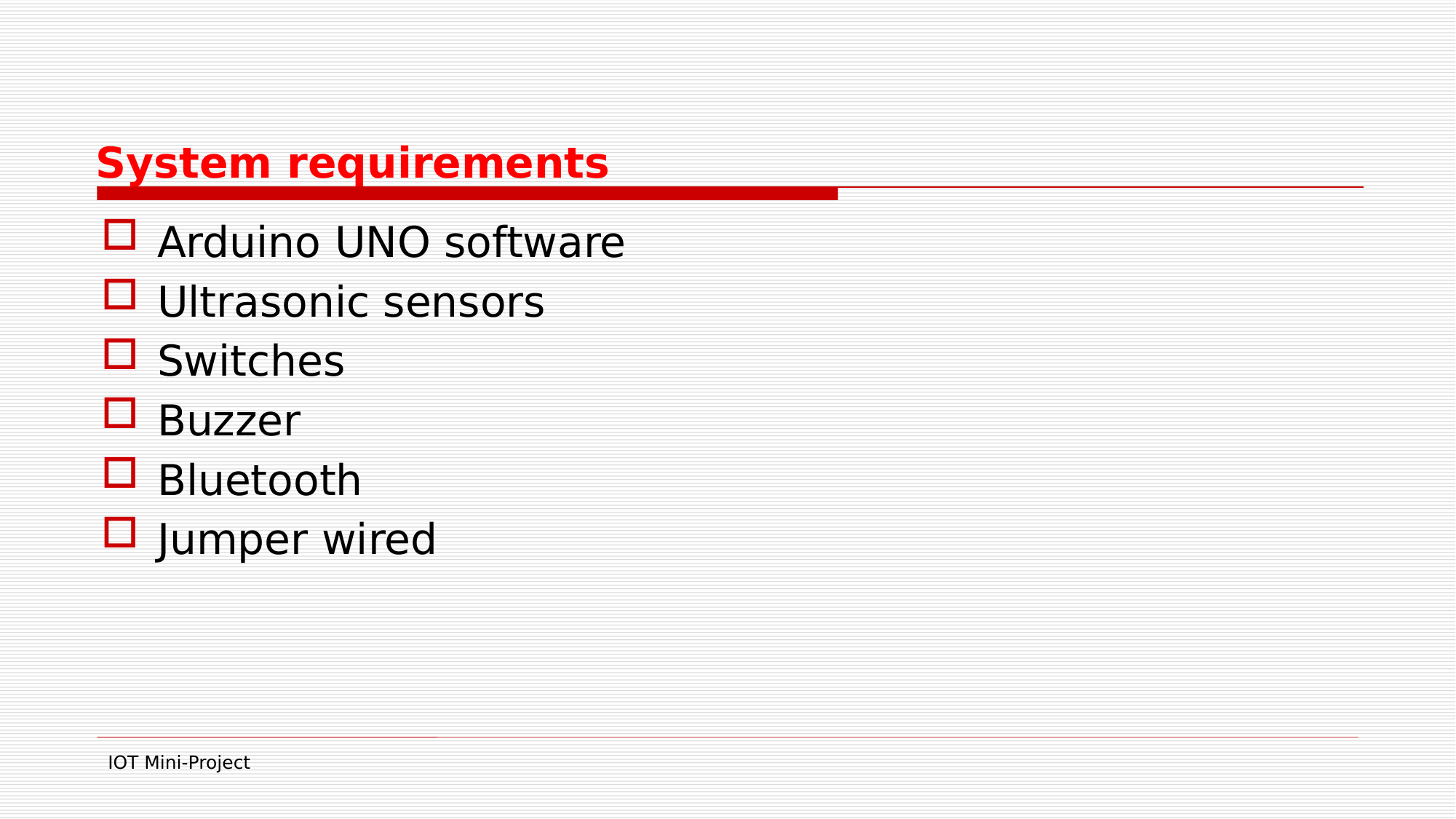

# System requirements
Arduino UNO software
Ultrasonic sensors
Switches
Buzzer
Bluetooth
Jumper wired

IOT Mini-Project